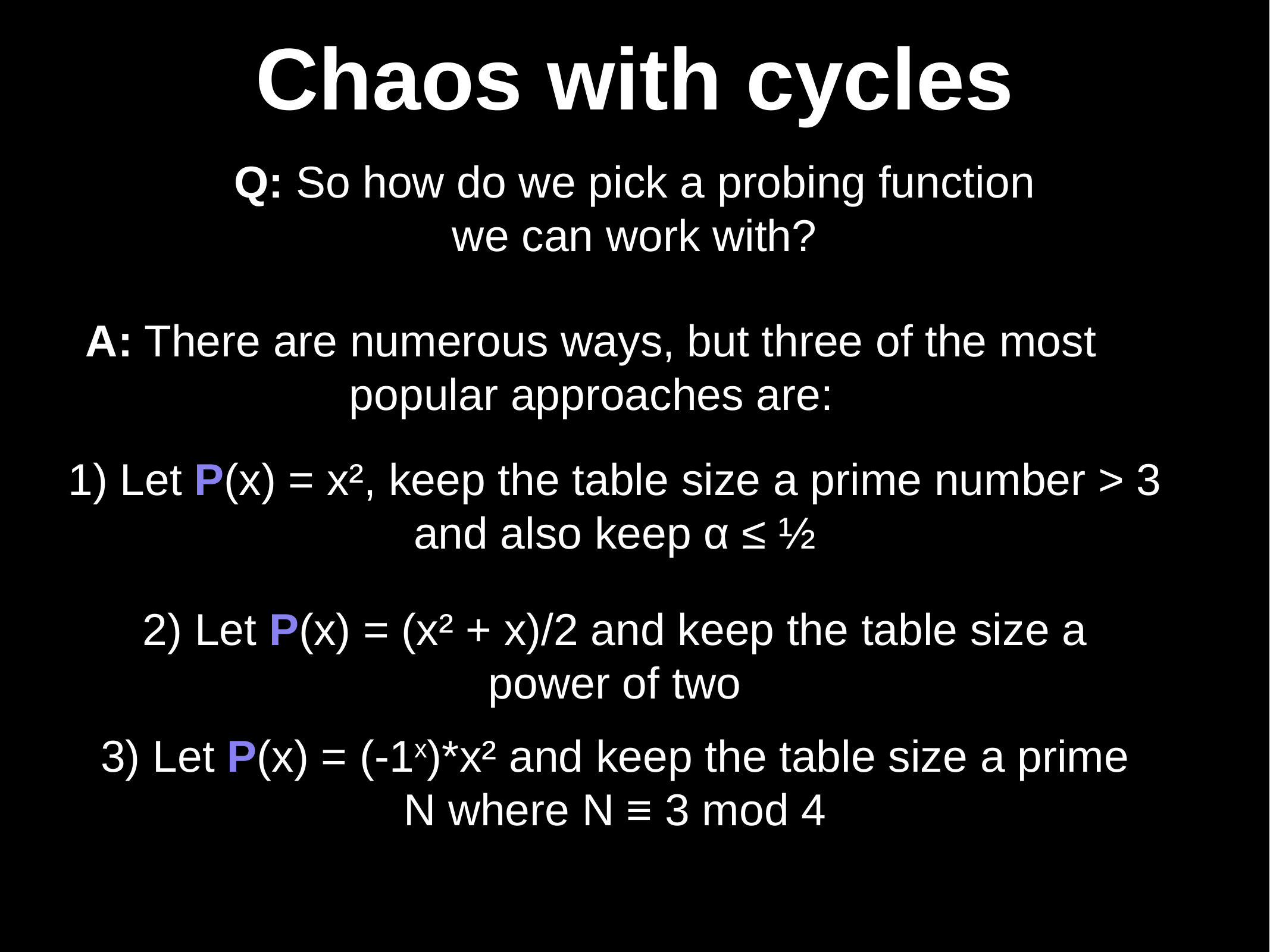

# Chaos with cycles
Q: So how do we pick a probing function we can work with?
A: There are numerous ways, but three of the most popular approaches are:
1) Let P(x) = x², keep the table size a prime number > 3 and also keep α ≤ ½
2) Let P(x) = (x² + x)/2 and keep the table size a power of two
3) Let P(x) = (-1x)*x² and keep the table size a prime N where N ≡ 3 mod 4